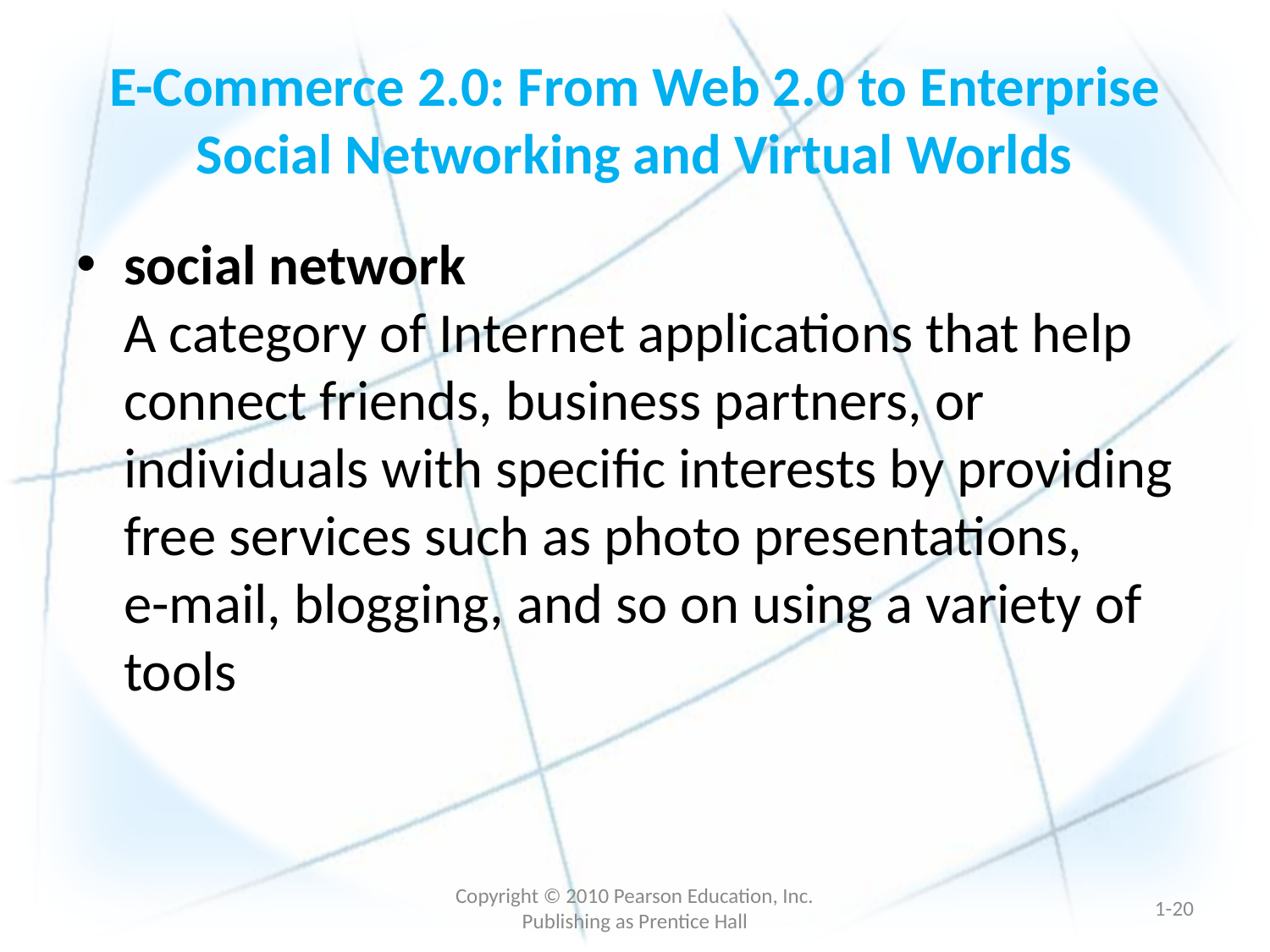

# E-Commerce 2.0: From Web 2.0 to Enterprise Social Networking and Virtual Worlds
social network
	A category of Internet applications that help connect friends, business partners, or individuals with specific interests by providing free services such as photo presentations,
	e-mail, blogging, and so on using a variety of tools

Copyright © 2010 Pearson Education, Inc. Publishing as Prentice Hall
1-20